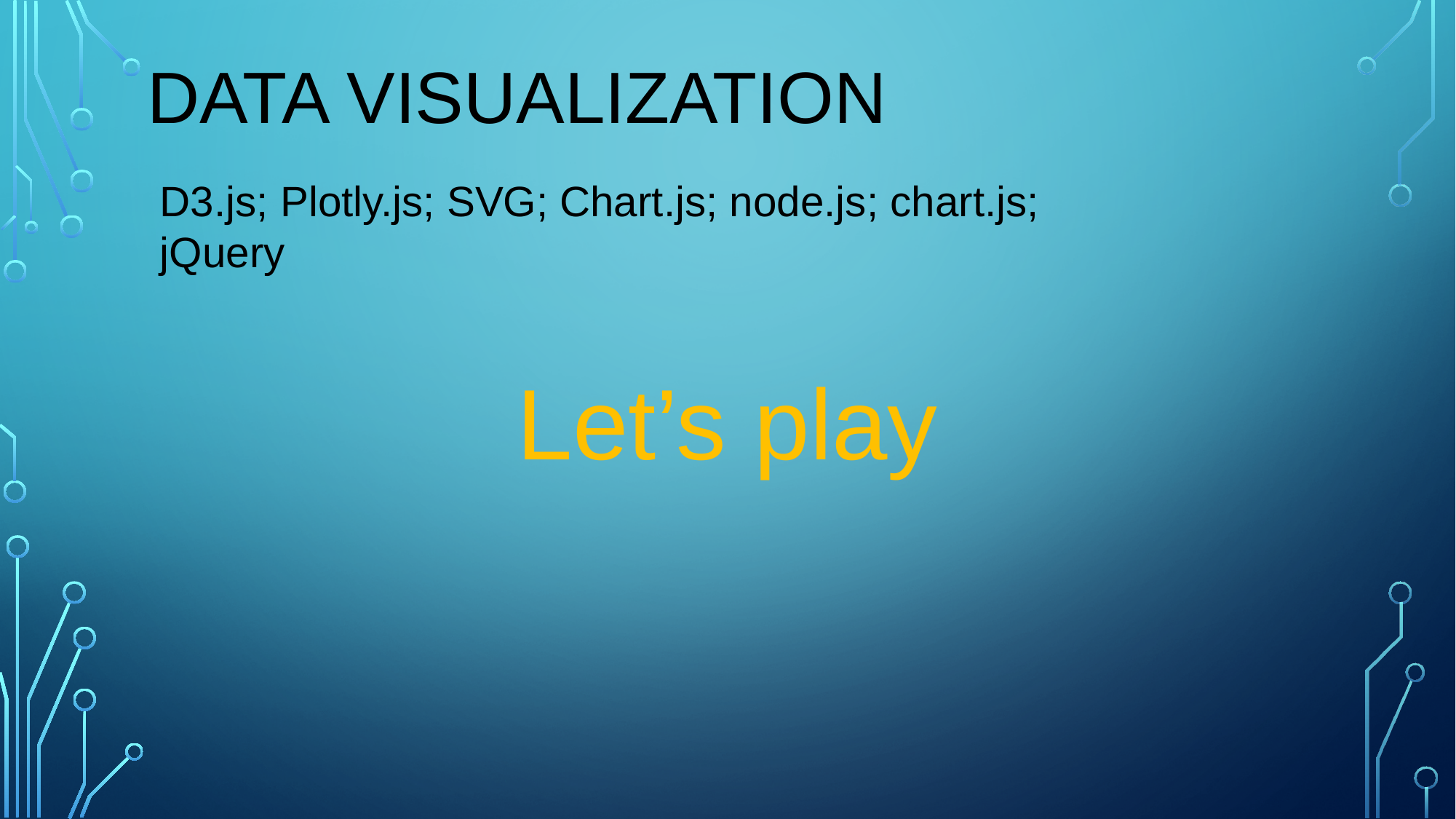

# Data Visualization
D3.js; Plotly.js; SVG; Chart.js; node.js; chart.js; jQuery
Let’s play